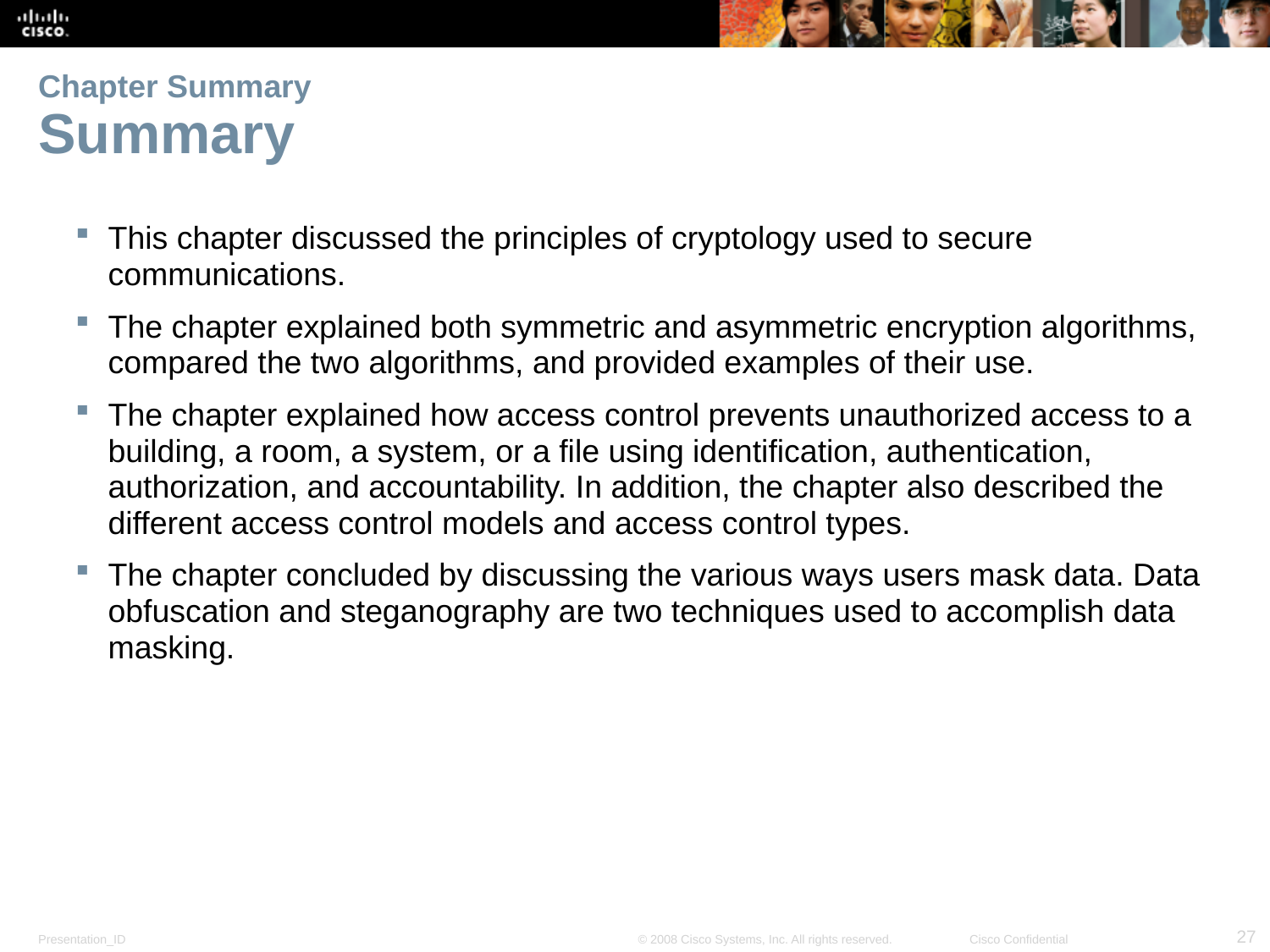

# Chapter Summary Summary
This chapter discussed the principles of cryptology used to secure communications.
The chapter explained both symmetric and asymmetric encryption algorithms, compared the two algorithms, and provided examples of their use.
The chapter explained how access control prevents unauthorized access to a building, a room, a system, or a file using identification, authentication, authorization, and accountability. In addition, the chapter also described the different access control models and access control types.
The chapter concluded by discussing the various ways users mask data. Data obfuscation and steganography are two techniques used to accomplish data masking.